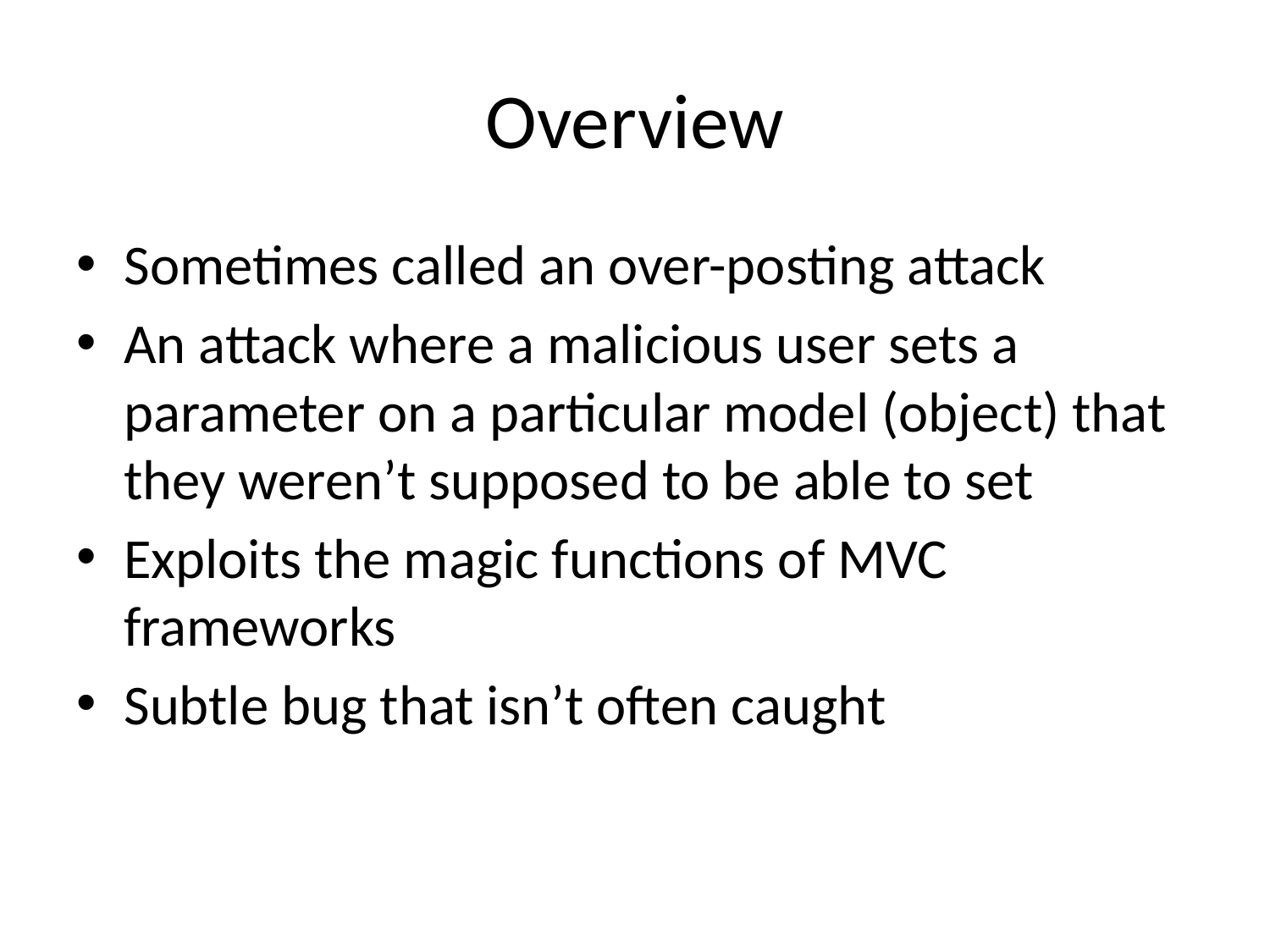

# Overview
Sometimes called an over-posting attack
An attack where a malicious user sets a parameter on a particular model (object) that they weren’t supposed to be able to set
Exploits the magic functions of MVC frameworks
Subtle bug that isn’t often caught